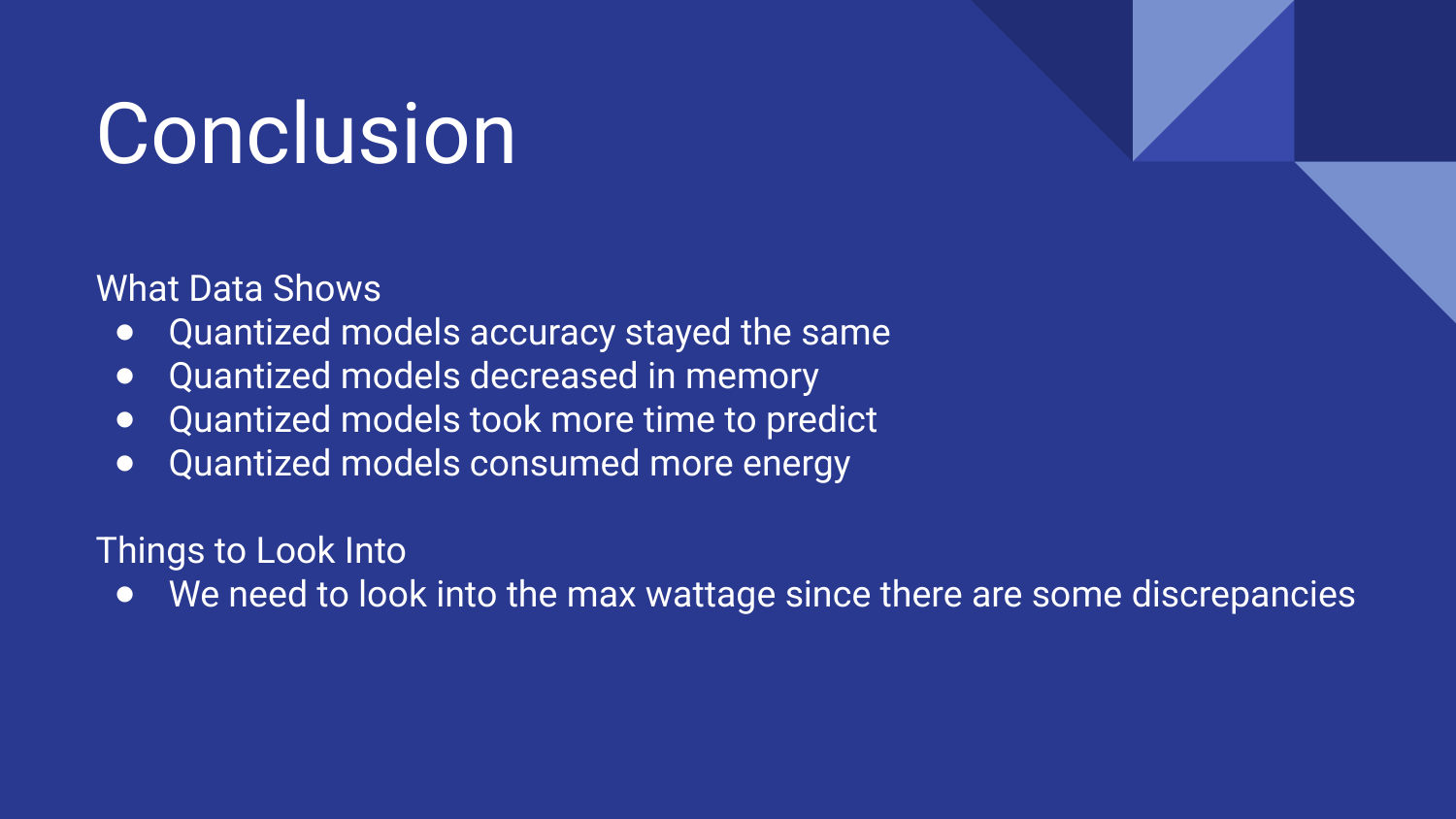

# Conclusion
What Data Shows
Quantized models accuracy stayed the same
Quantized models decreased in memory
Quantized models took more time to predict
Quantized models consumed more energy

Things to Look Into
We need to look into the max wattage since there are some discrepancies